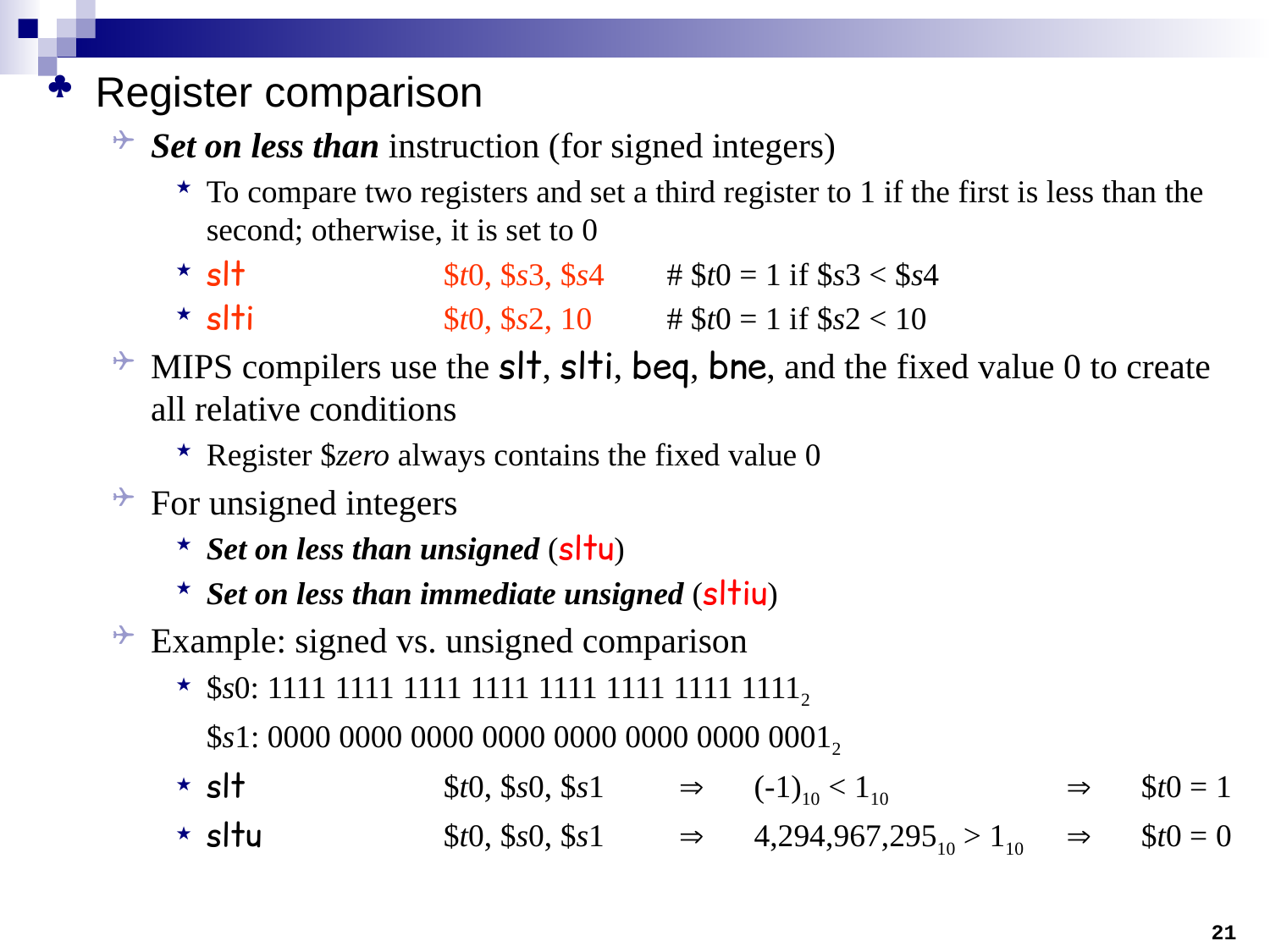

Register comparison
Set on less than instruction (for signed integers)
To compare two registers and set a third register to 1 if the first is less than the second; otherwise, it is set to 0
slt	$t0, $s3, $s4	# $t0 = 1 if $s3 < $s4
slti	$t0, $s2, 10	# $t0 = 1 if $s2 < 10
MIPS compilers use the slt, slti, beq, bne, and the fixed value 0 to create all relative conditions
Register $zero always contains the fixed value 0
For unsigned integers
Set on less than unsigned (sltu)
Set on less than immediate unsigned (sltiu)
Example: signed vs. unsigned comparison
$s0: 1111 1111 1111 1111 1111 1111 1111 11112
$s1: 0000 0000 0000 0000 0000 0000 0000 00012
slt	$t0, $s0, $s1 	⇒	(-1)10 < 110	⇒	$t0 = 1
sltu	$t0, $s0, $s1 	⇒	4,294,967,29510 > 110	⇒	$t0 = 0
21